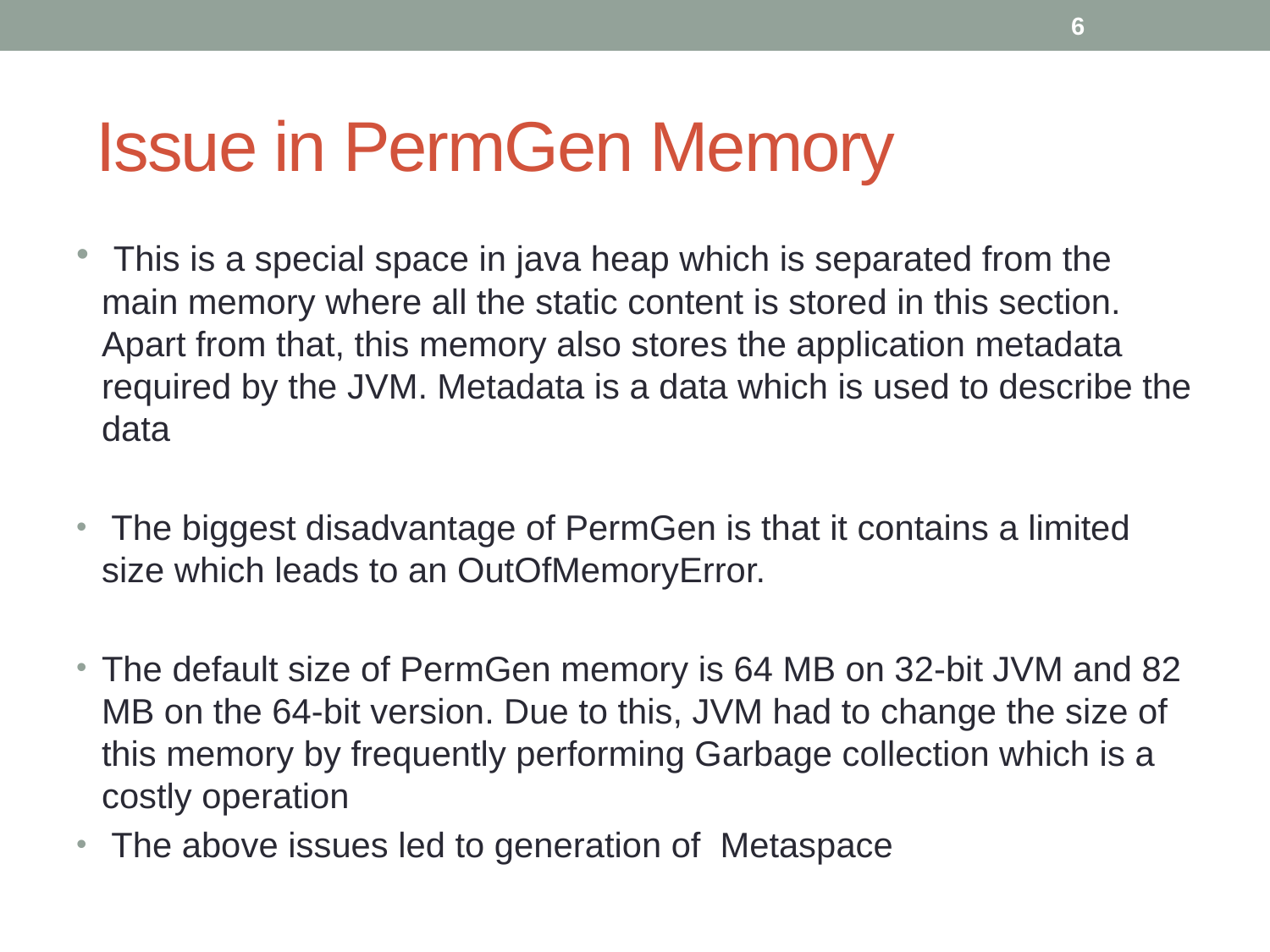

6
# Issue in PermGen Memory
 This is a special space in java heap which is separated from the main memory where all the static content is stored in this section. Apart from that, this memory also stores the application metadata required by the JVM. Metadata is a data which is used to describe the data

 The biggest disadvantage of PermGen is that it contains a limited size which leads to an OutOfMemoryError.

The default size of PermGen memory is 64 MB on 32-bit JVM and 82 MB on the 64-bit version. Due to this, JVM had to change the size of this memory by frequently performing Garbage collection which is a costly operation
 The above issues led to generation of  Metaspace